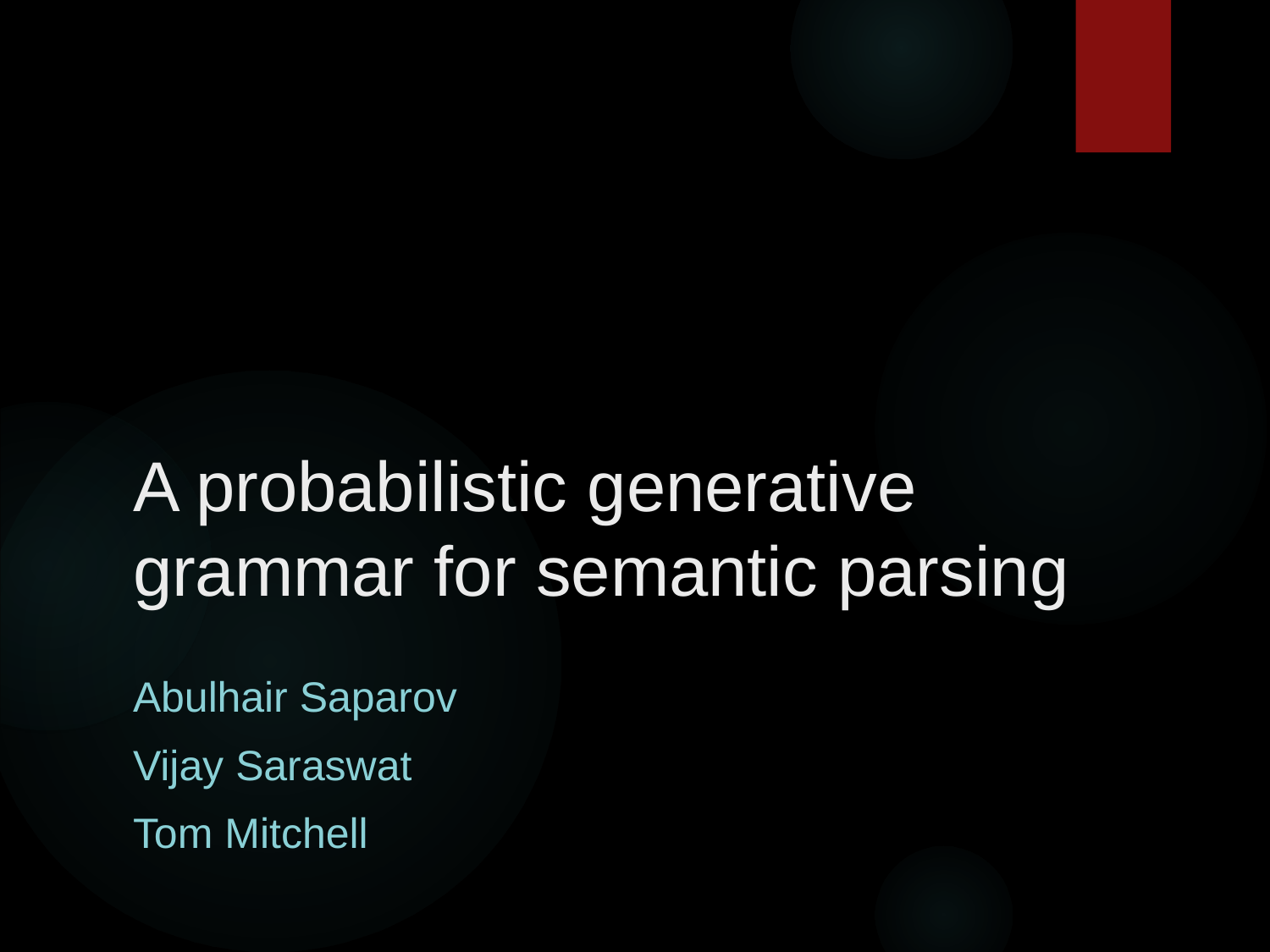

# A probabilistic generative grammar for semantic parsing
Abulhair Saparov
Vijay Saraswat
Tom Mitchell